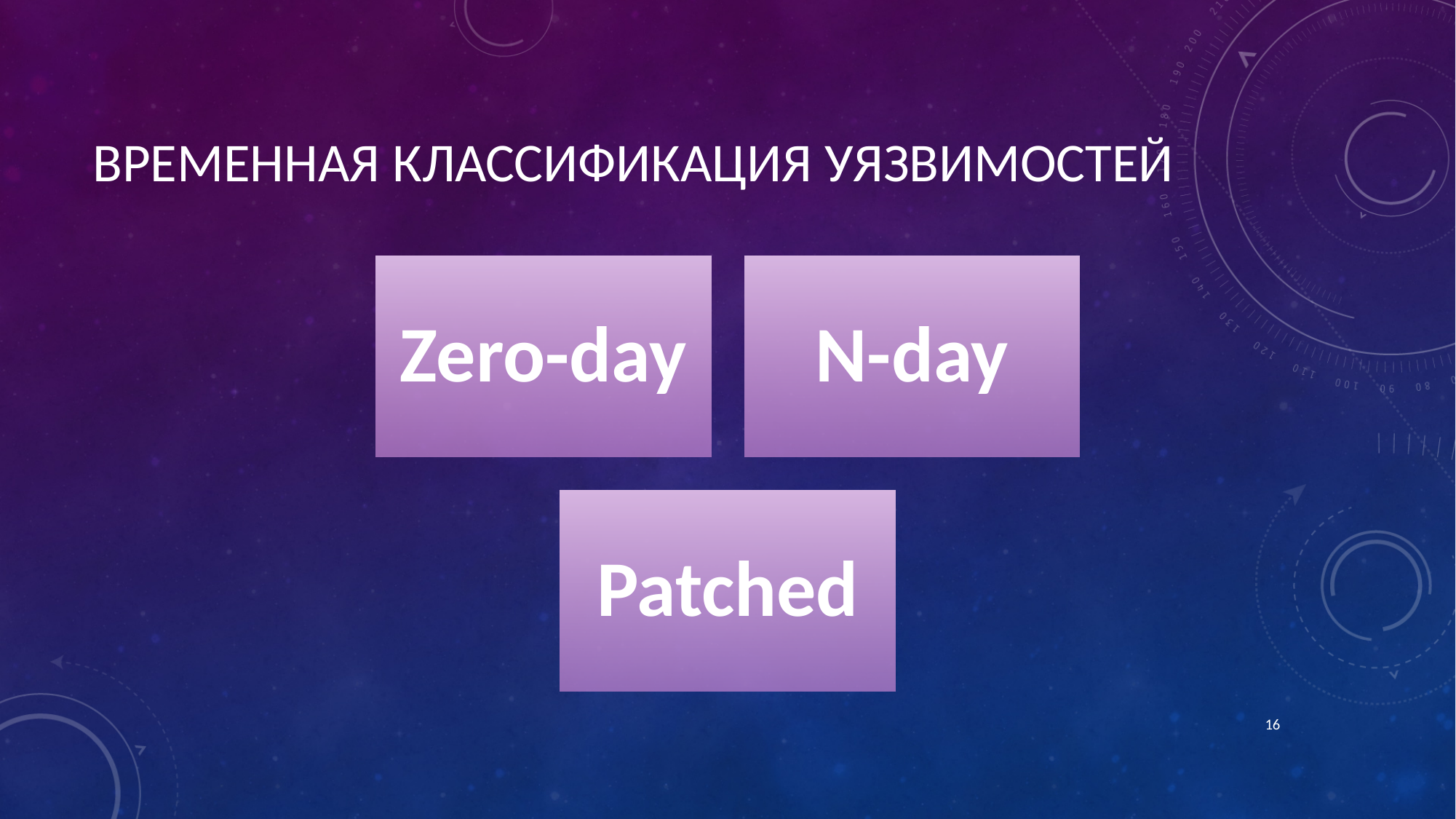

# Временная классификация уязвимостей
Zero-day
N-day
Patched
16